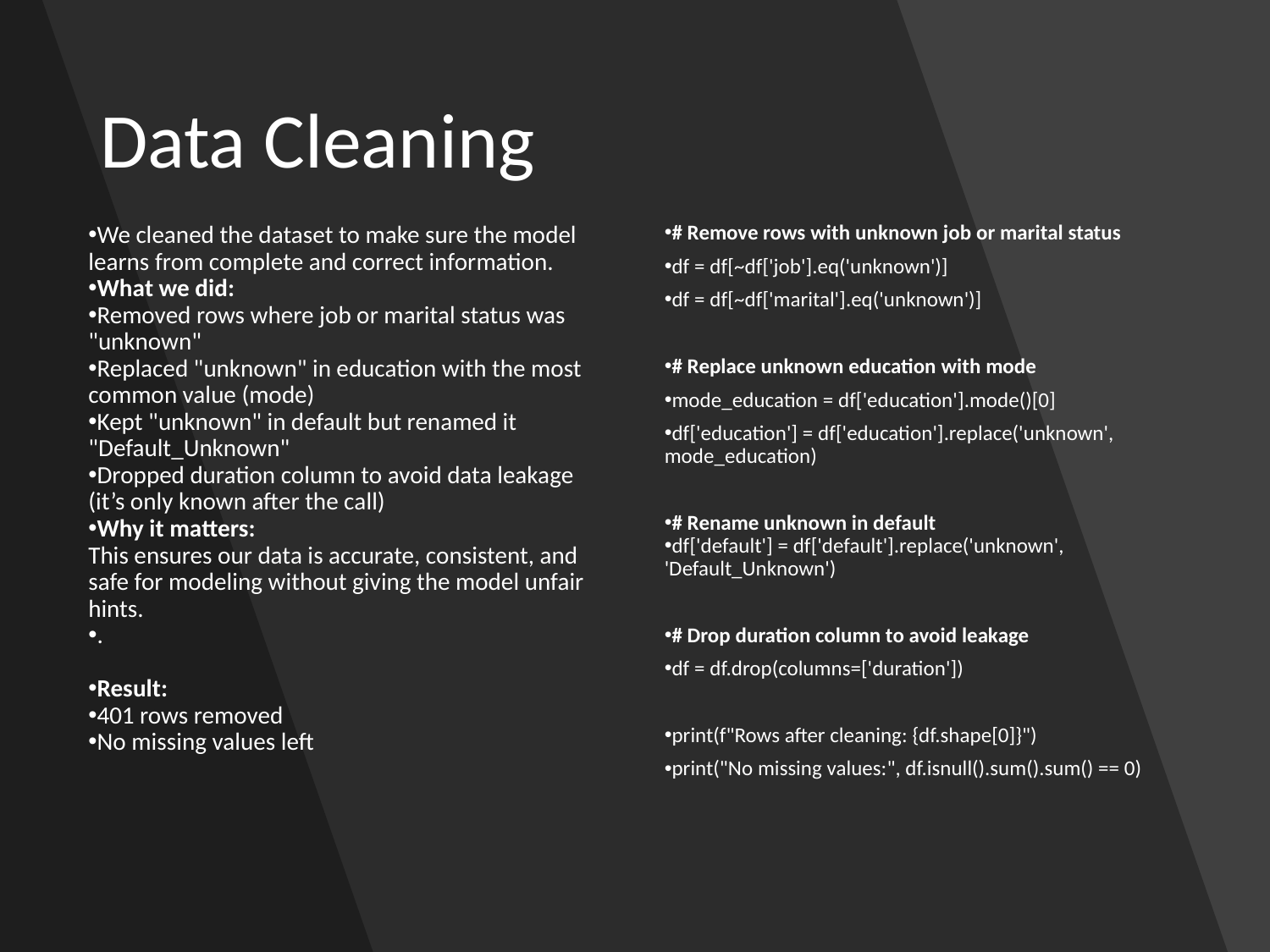

# Data Cleaning
We cleaned the dataset to make sure the model learns from complete and correct information.
What we did:
Removed rows where job or marital status was "unknown"
Replaced "unknown" in education with the most common value (mode)
Kept "unknown" in default but renamed it "Default_Unknown"
Dropped duration column to avoid data leakage (it’s only known after the call)
Why it matters:
This ensures our data is accurate, consistent, and safe for modeling without giving the model unfair hints.
.

Result:
401 rows removed
No missing values left

# Remove rows with unknown job or marital status
df = df[~df['job'].eq('unknown')]
df = df[~df['marital'].eq('unknown')]

# Replace unknown education with mode
mode_education = df['education'].mode()[0]
df['education'] = df['education'].replace('unknown', mode_education)

# Rename unknown in default
df['default'] = df['default'].replace('unknown', 'Default_Unknown')

# Drop duration column to avoid leakage
df = df.drop(columns=['duration'])

print(f"Rows after cleaning: {df.shape[0]}")
print("No missing values:", df.isnull().sum().sum() == 0)